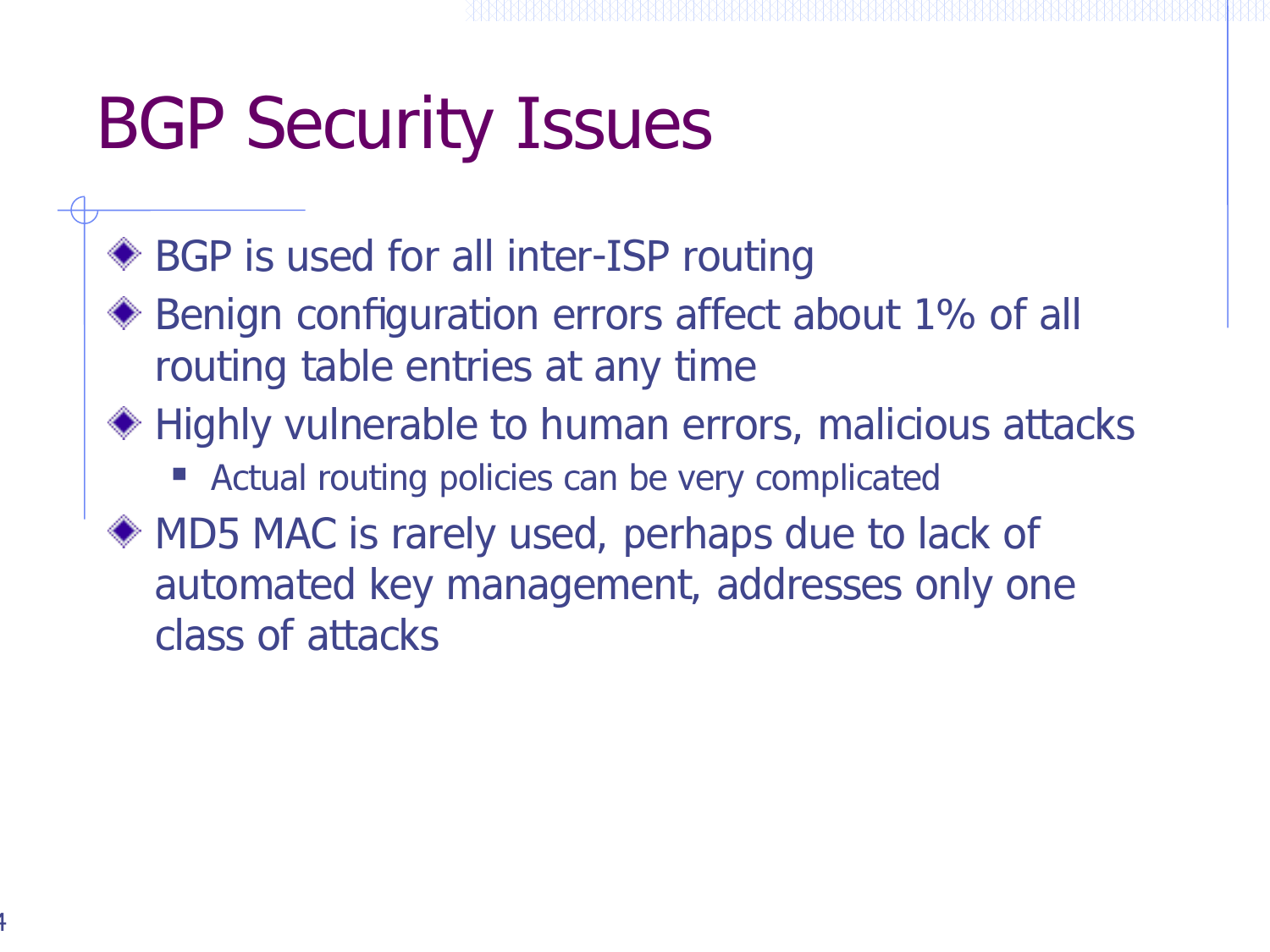

# BGP Security Issues
BGP is used for all inter-ISP routing
Benign configuration errors affect about 1% of all routing table entries at any time
Highly vulnerable to human errors, malicious attacks
Actual routing policies can be very complicated
MD5 MAC is rarely used, perhaps due to lack of automated key management, addresses only one class of attacks